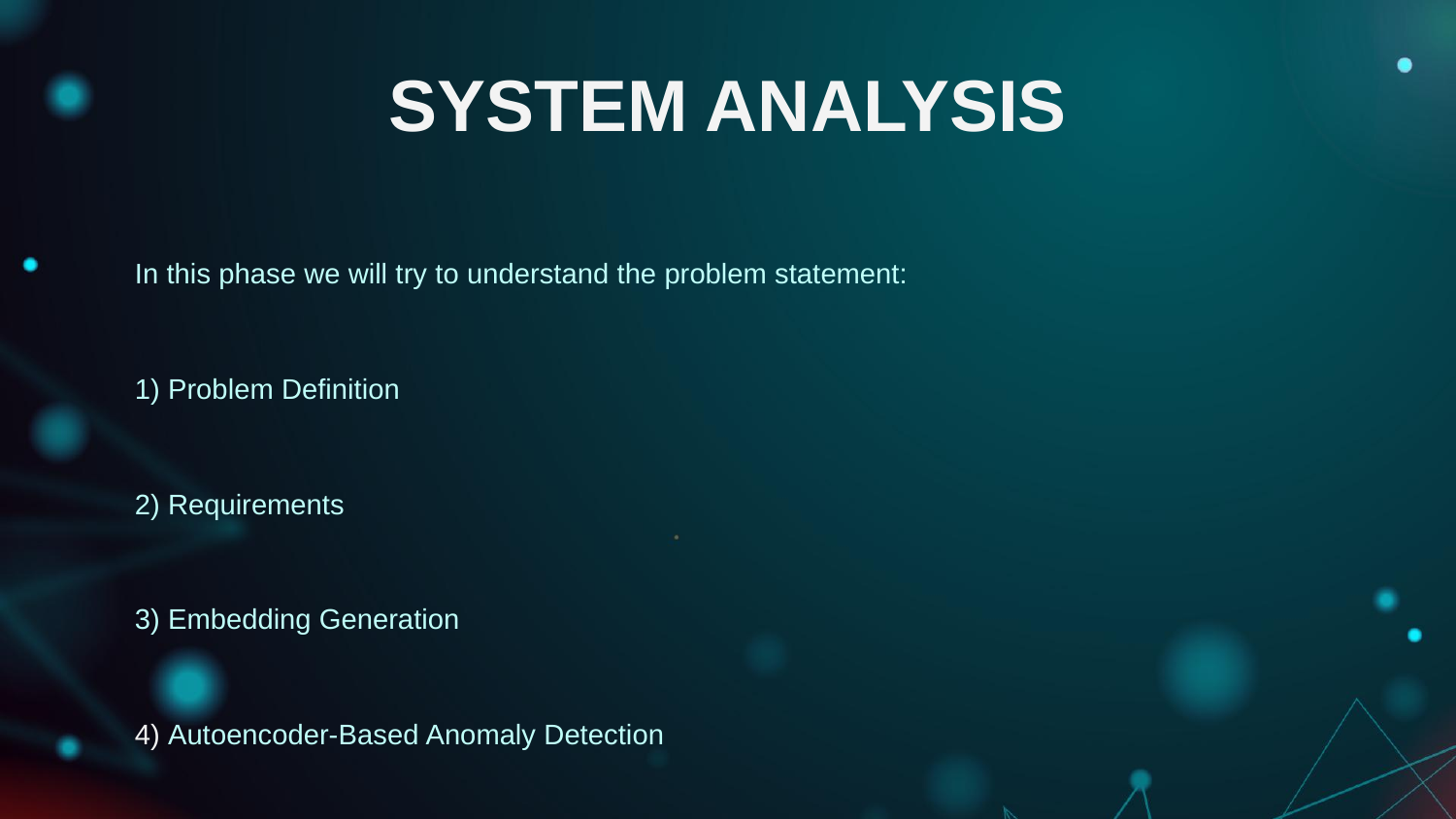

# SYSTEM ANALYSIS

In this phase we will try to understand the problem statement:
1) Problem Definition
2) Requirements
3) Embedding Generation
4) Autoencoder-Based Anomaly Detection